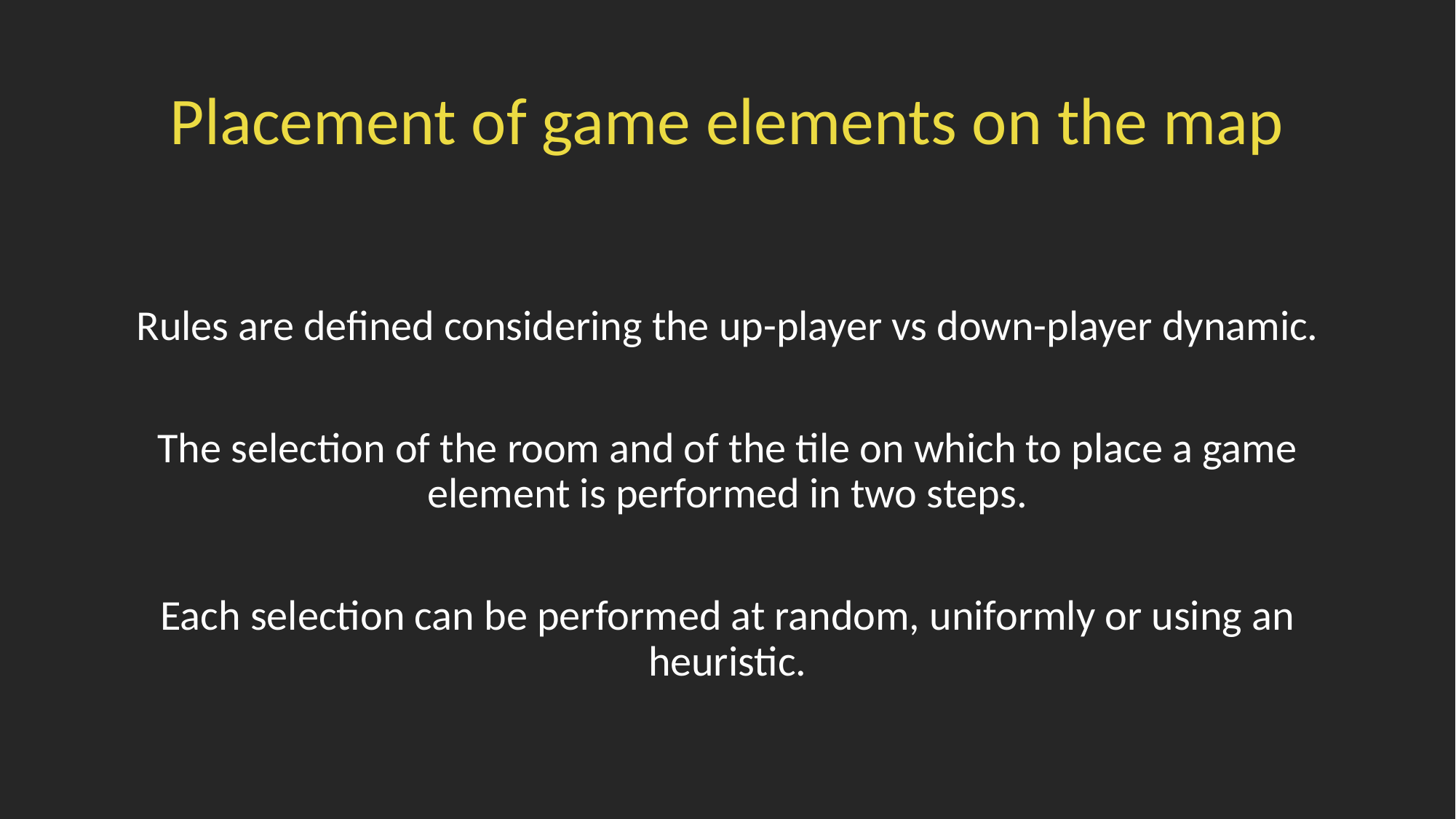

# Placement of game elements on the map
Rules are defined considering the up-player vs down-player dynamic.

The selection of the room and of the tile on which to place a game element is performed in two steps.

Each selection can be performed at random, uniformly or using an heuristic.